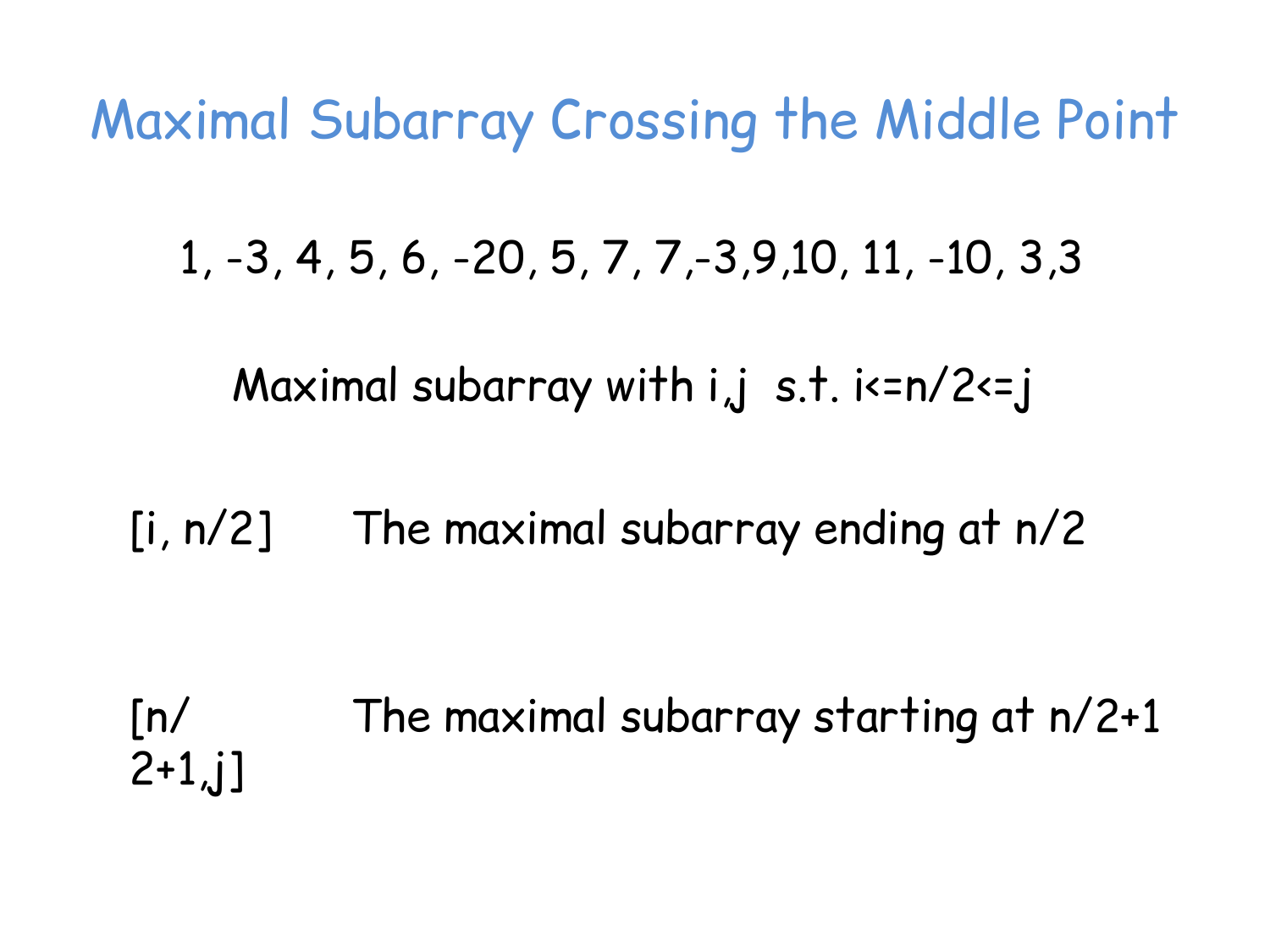

# Maximal Subarray Crossing the Middle Point
1, -3, 4, 5, 6, -20, 5, 7, 7,-3,9,10, 11, -10, 3,3
Maximal subarray with i,j  s.t. i<=n/2<=j
[i, n/2]
The maximal subarray ending at n/2
[n/2+1,j]
The maximal subarray starting at n/2+1